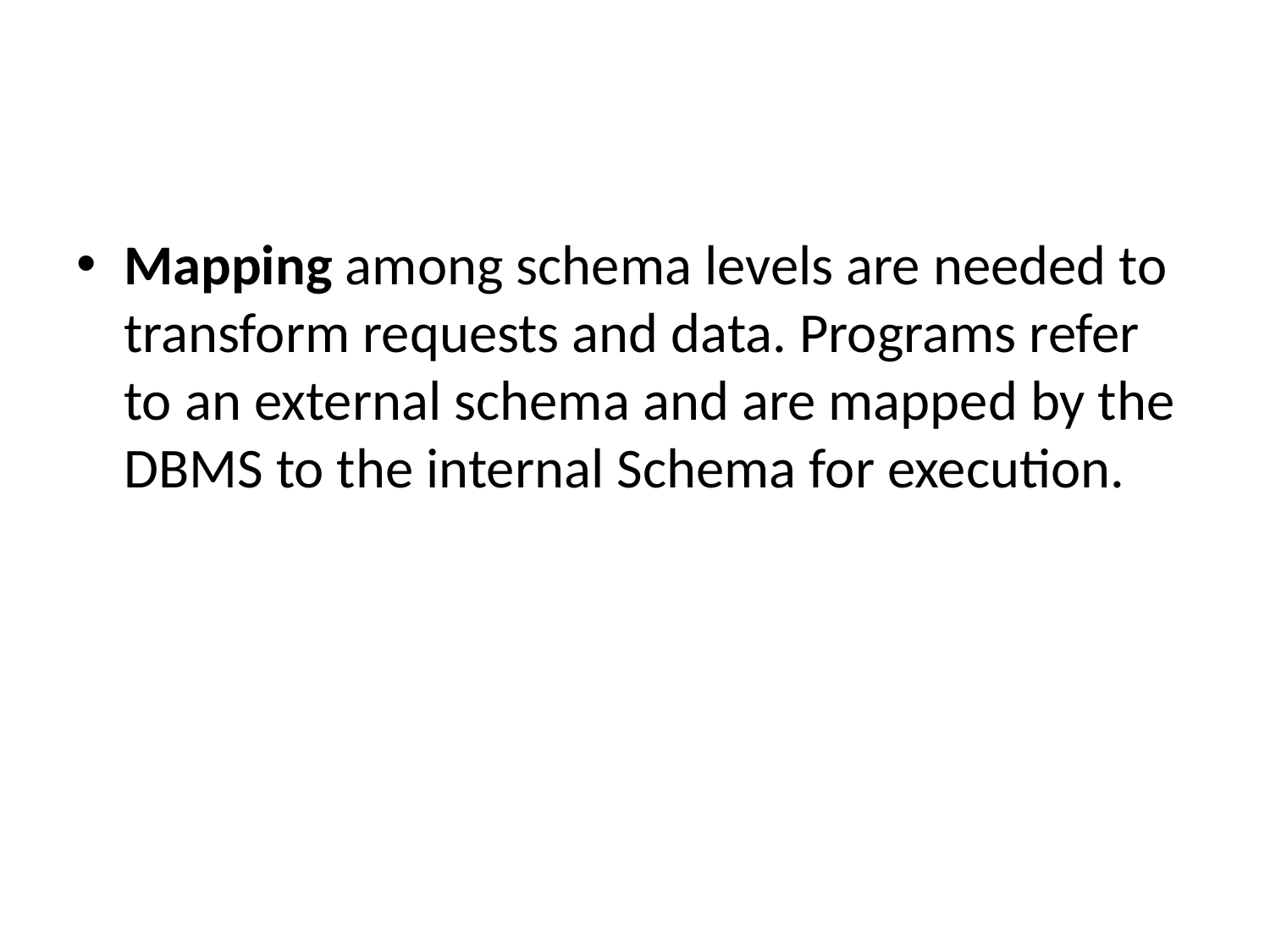

Mapping among schema levels are needed to transform requests and data. Programs refer to an external schema and are mapped by the DBMS to the internal Schema for execution.